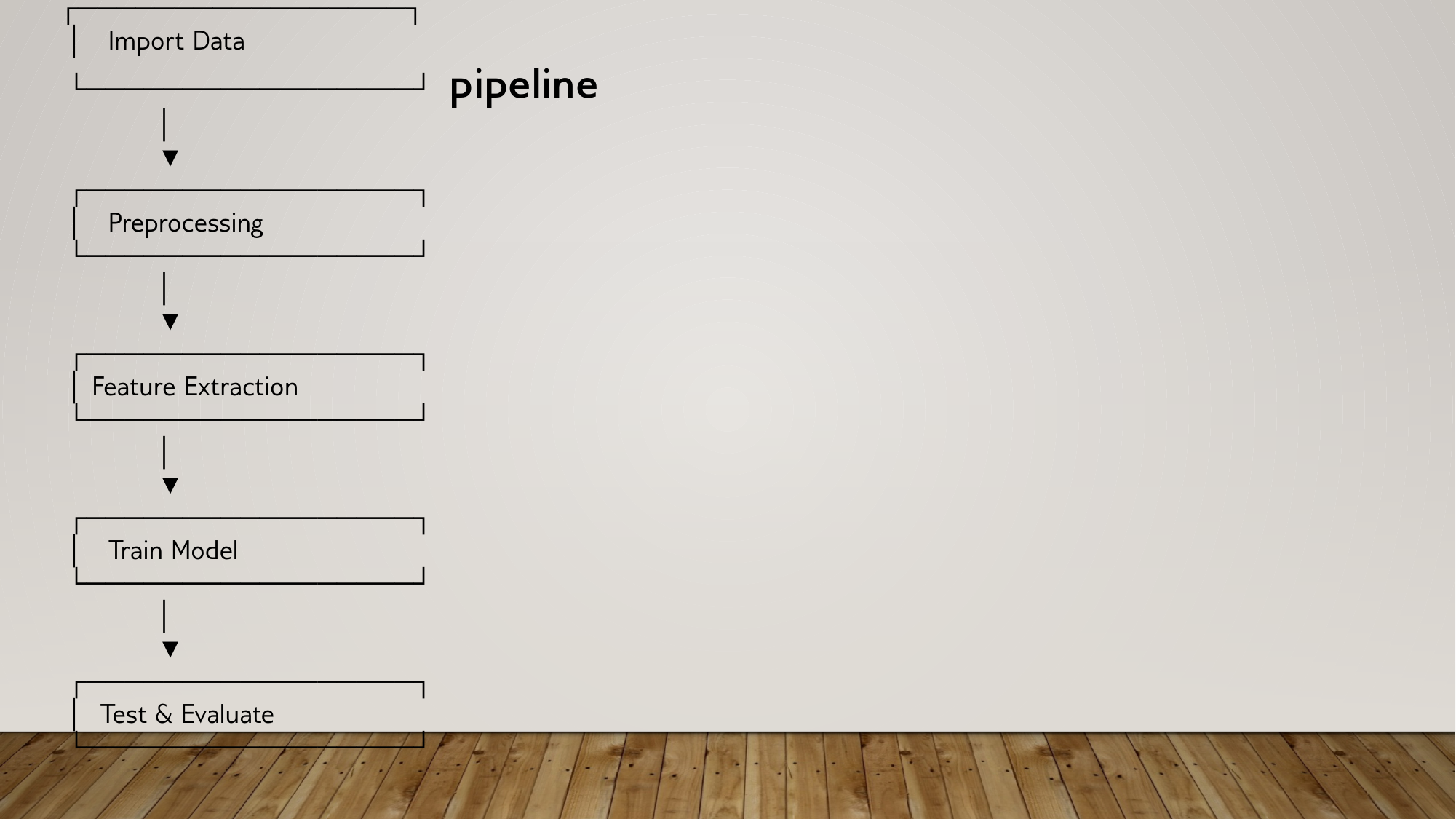

┌─────────────────┐
  │   Import Data
  └─────────────────┘  pipeline
             │
             ▼
  ┌─────────────────┐
  │   Preprocessing
  └─────────────────┘
             │
             ▼
  ┌─────────────────┐
  │ Feature Extraction
  └─────────────────┘
             │
             ▼
  ┌─────────────────┐
  │   Train Model
  └─────────────────┘
             │
             ▼
  ┌─────────────────┐
  │  Test & Evaluate
  └─────────────────┘